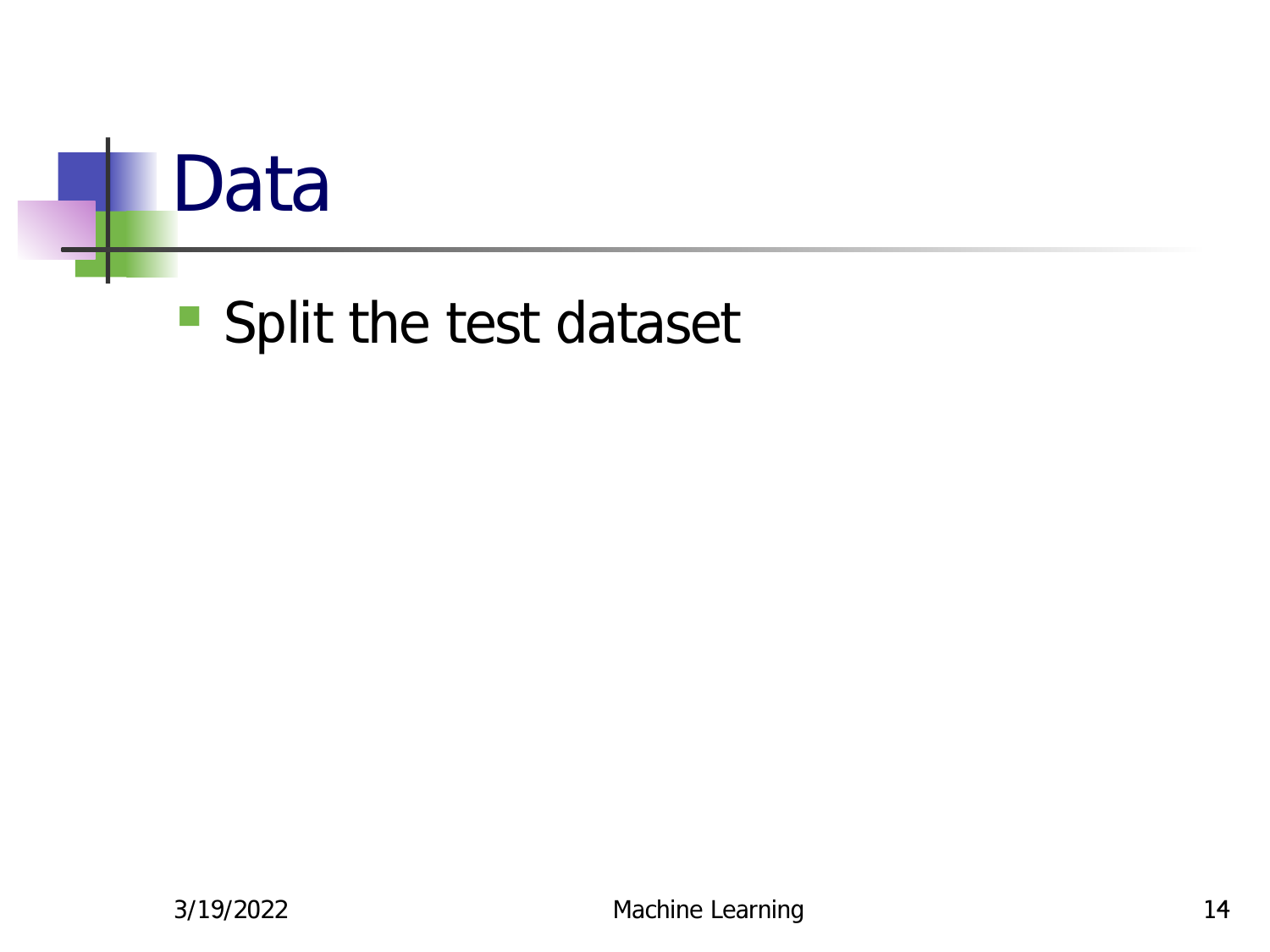

# Data
Split the test dataset

3/19/2022
Machine Learning
14